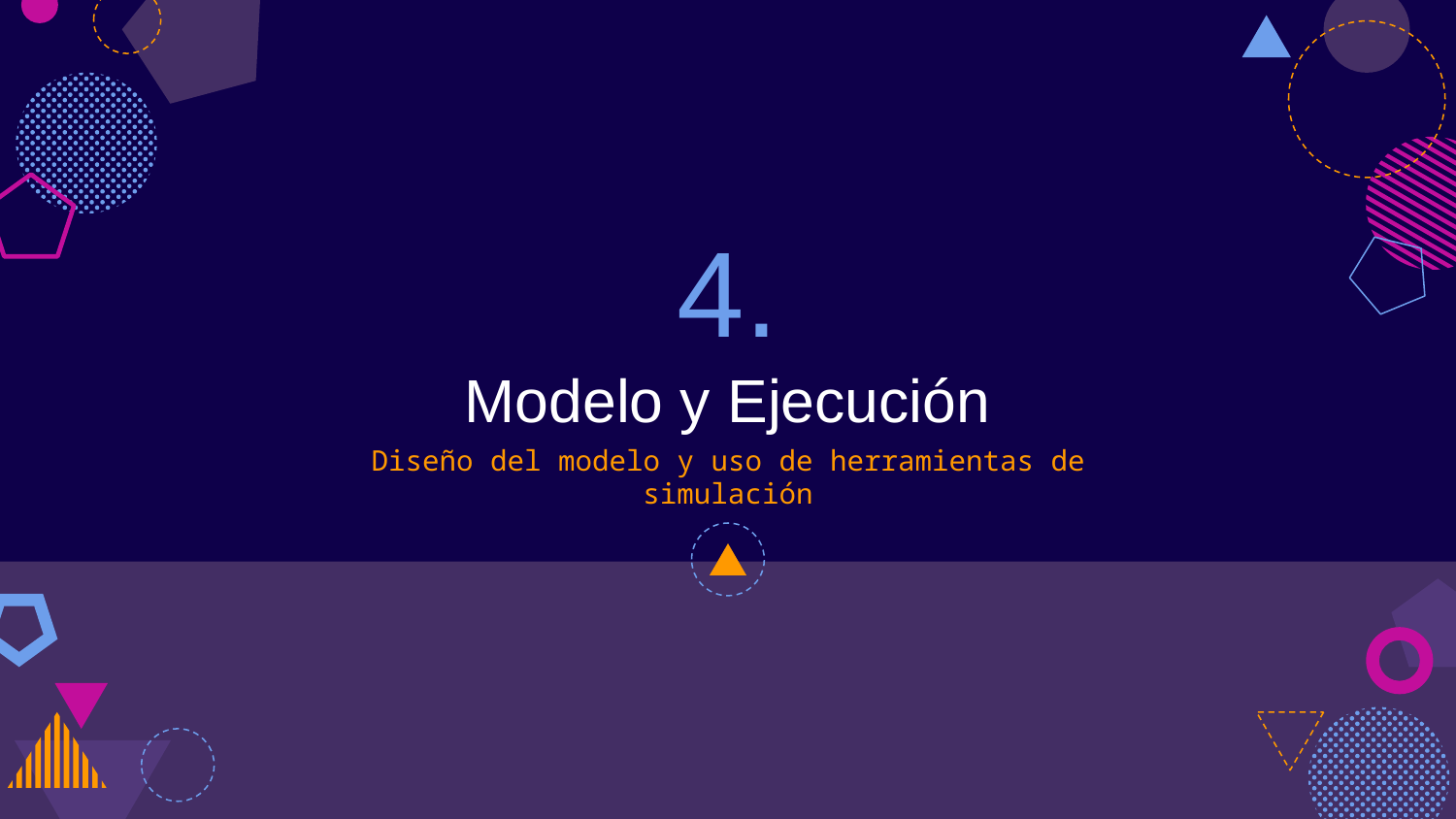

# 4.
Modelo y Ejecución
Diseño del modelo y uso de herramientas de simulación